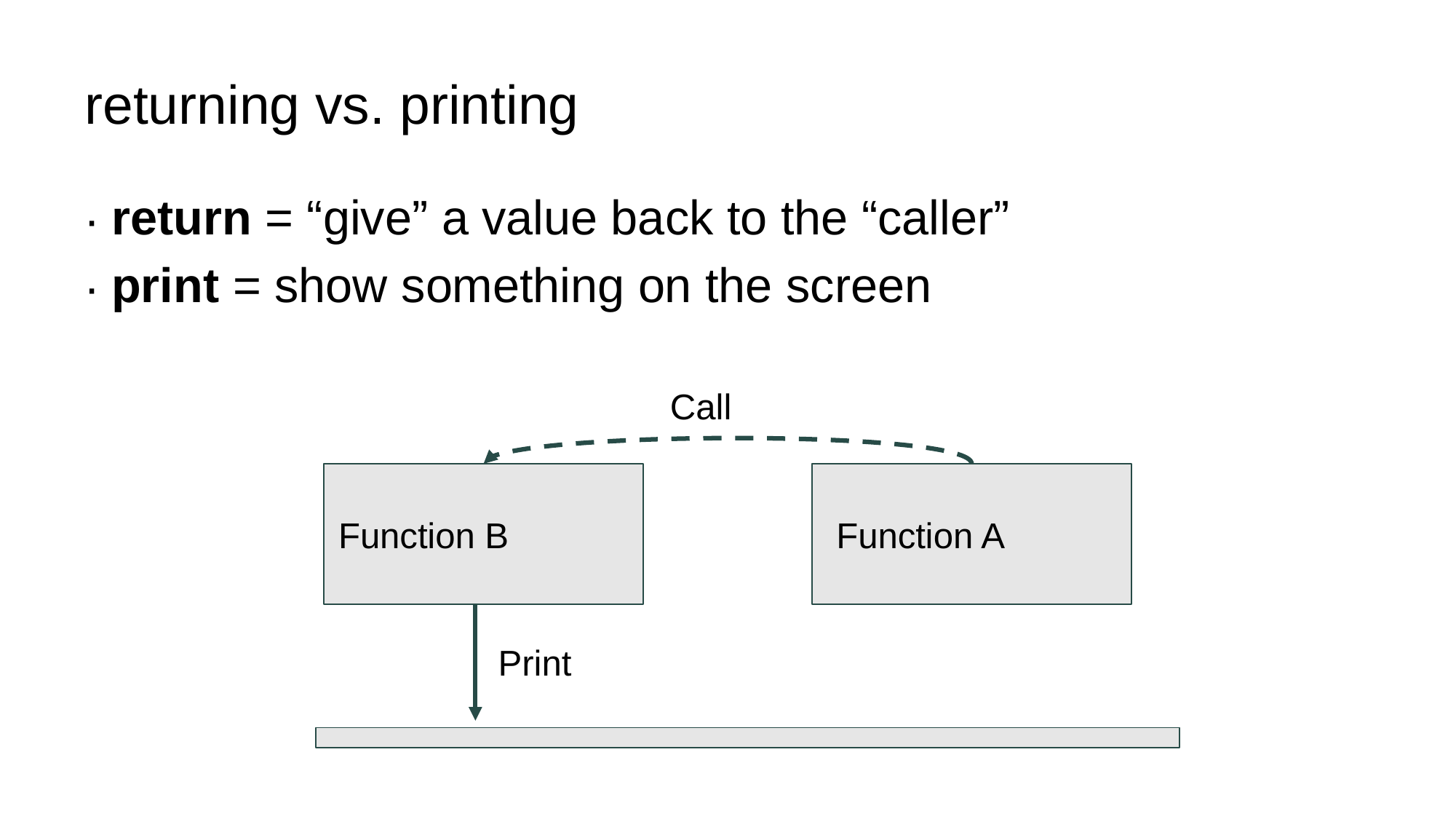

# returning vs. printing
return = “give” a value back to the “caller”
print = show something on the screen
Call
Function B
 Function A
Print